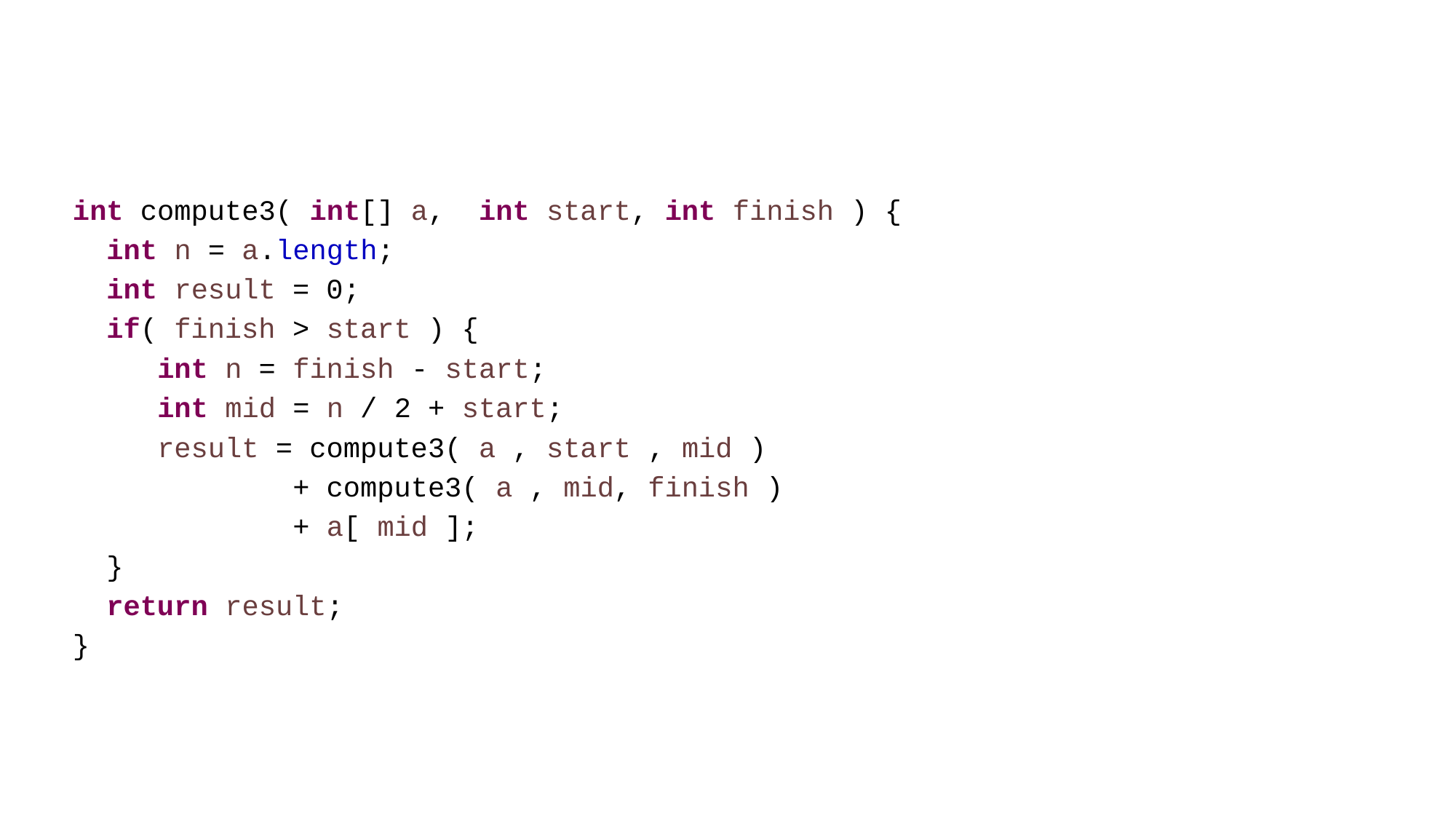

#
int compute3( int[] a,  int start, int finish ) {
  int n = a.length;
  int result = 0;
  if( finish > start ) {
     int n = finish - start;
     int mid = n / 2 + start;
     result = compute3( a , start , mid )
             + compute3( a , mid, finish )
             + a[ mid ];
  }
  return result;
}